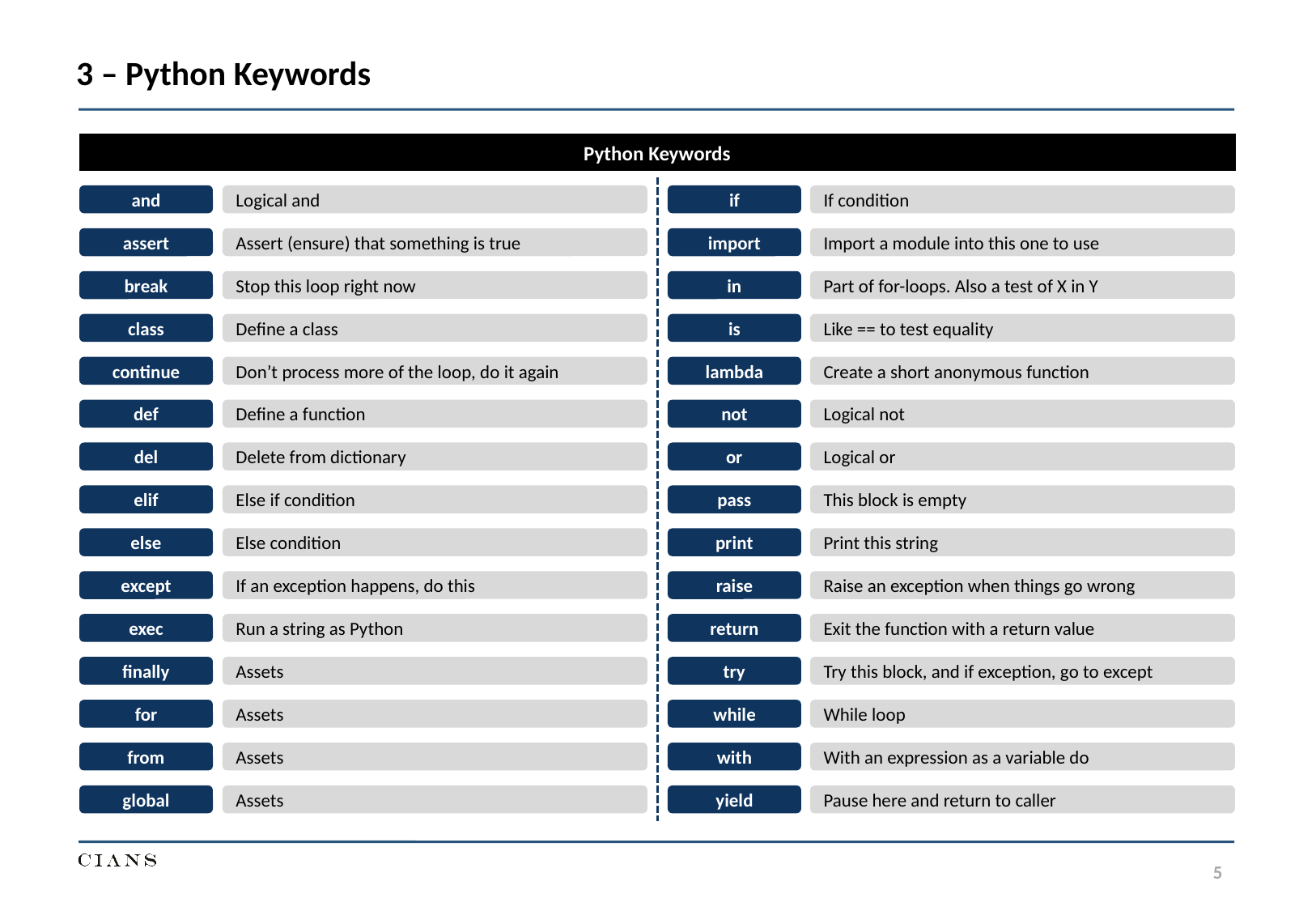

3 – Python Keywords
Python Keywords
and
Logical and
if
If condition
assert
Assert (ensure) that something is true
import
Import a module into this one to use
break
Stop this loop right now
in
Part of for-loops. Also a test of X in Y
class
Define a class
is
Like == to test equality
continue
Don’t process more of the loop, do it again
lambda
Create a short anonymous function
def
Define a function
not
Logical not
del
Delete from dictionary
or
Logical or
elif
Else if condition
pass
This block is empty
else
Else condition
print
Print this string
except
If an exception happens, do this
raise
Raise an exception when things go wrong
exec
Run a string as Python
return
Exit the function with a return value
finally
Assets
try
Try this block, and if exception, go to except
for
Assets
while
While loop
from
Assets
with
With an expression as a variable do
global
Assets
yield
Pause here and return to caller